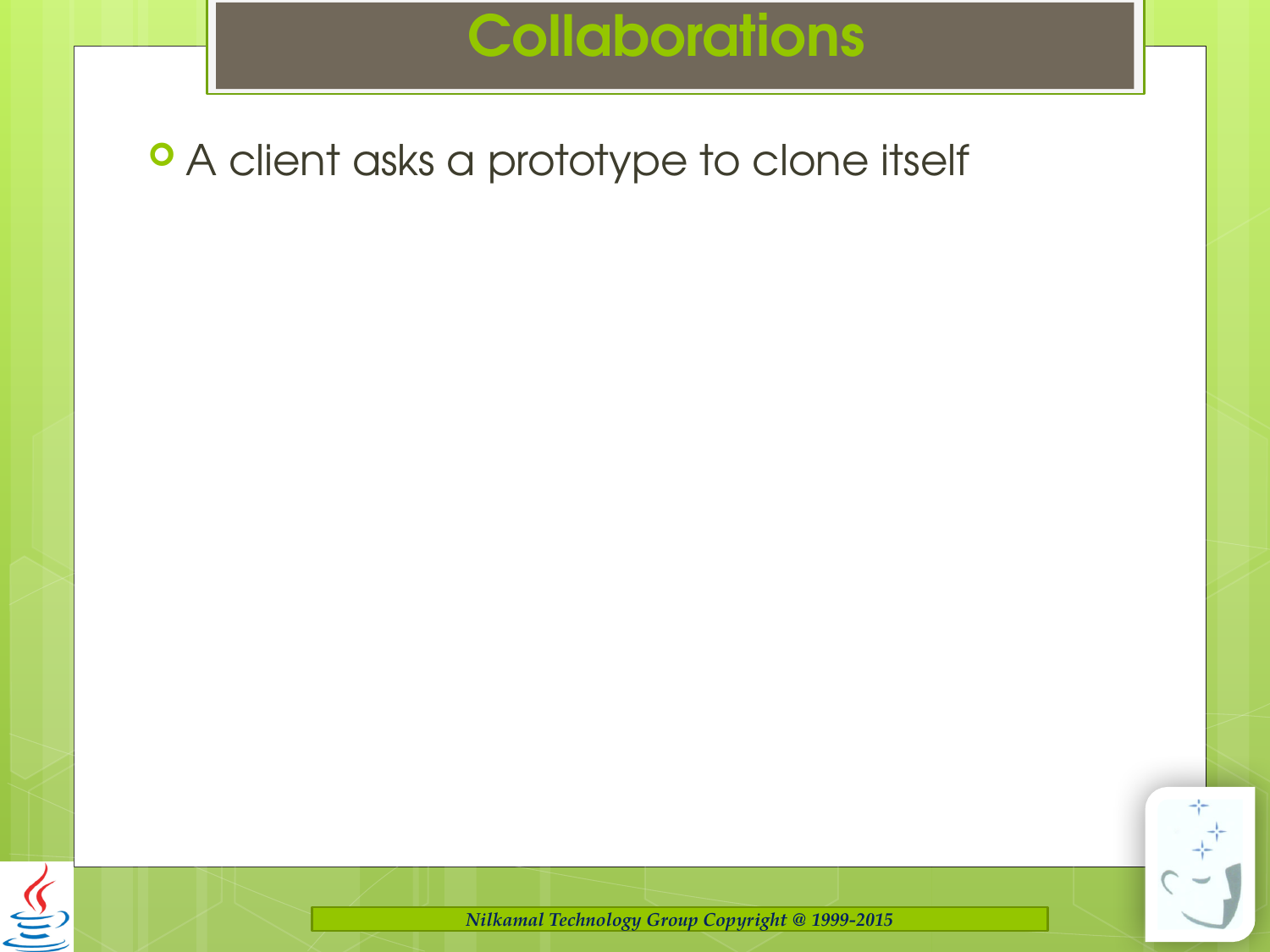

# Collaborations
A client asks a prototype to clone itself